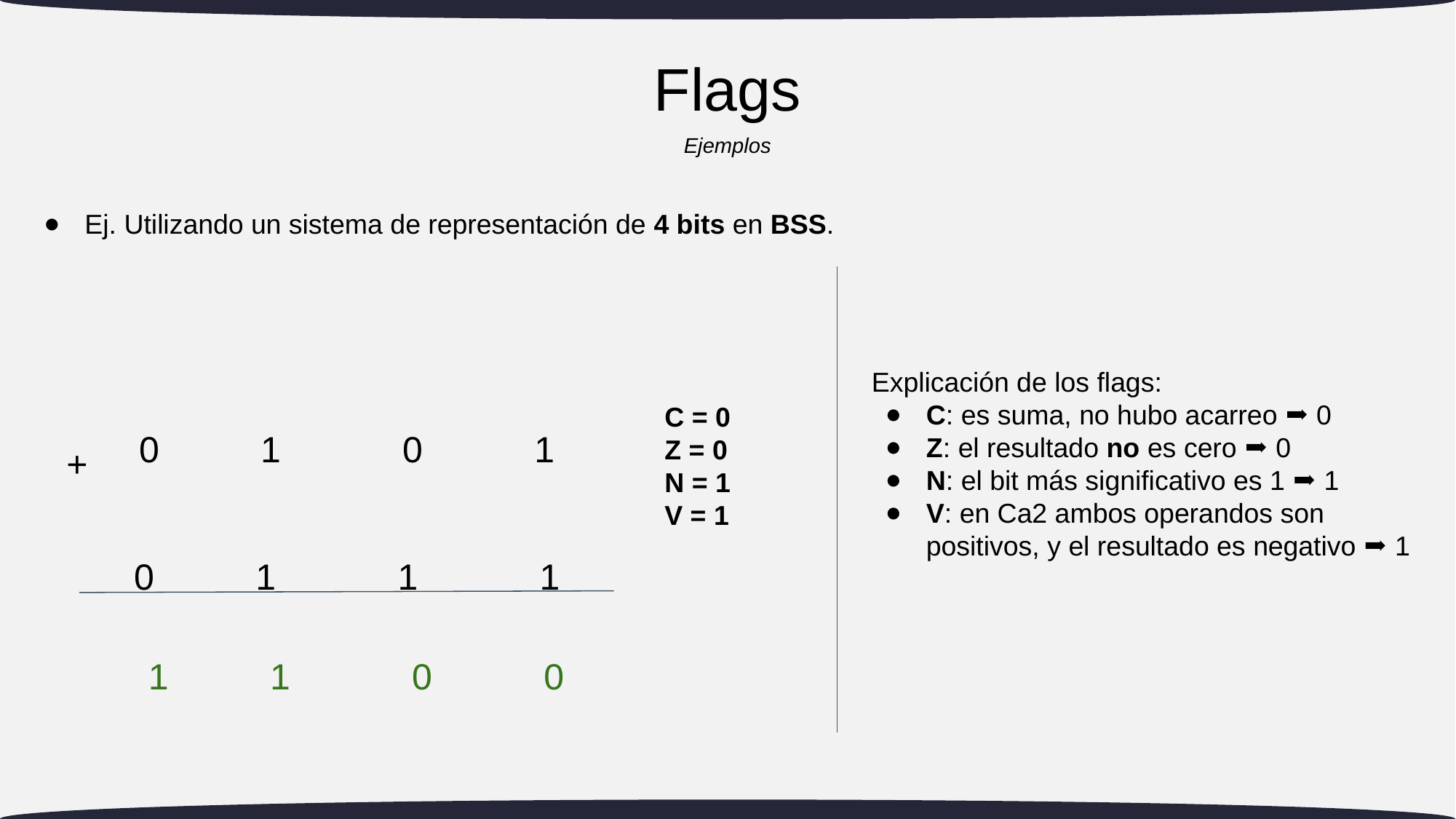

# Flags
Ejemplos
Ej. Utilizando un sistema de representación de 4 bits en BSS.
Explicación de los flags:
C: es suma, no hubo acarreo 🠲 0
Z: el resultado no es cero 🠲 0
N: el bit más significativo es 1 🠲 1
V: en Ca2 ambos operandos son positivos, y el resultado es negativo 🠲 1
0          1            0           1
C = 0
Z = 0
N = 1
V = 1
+
0          1            1            1
1          1            0           0